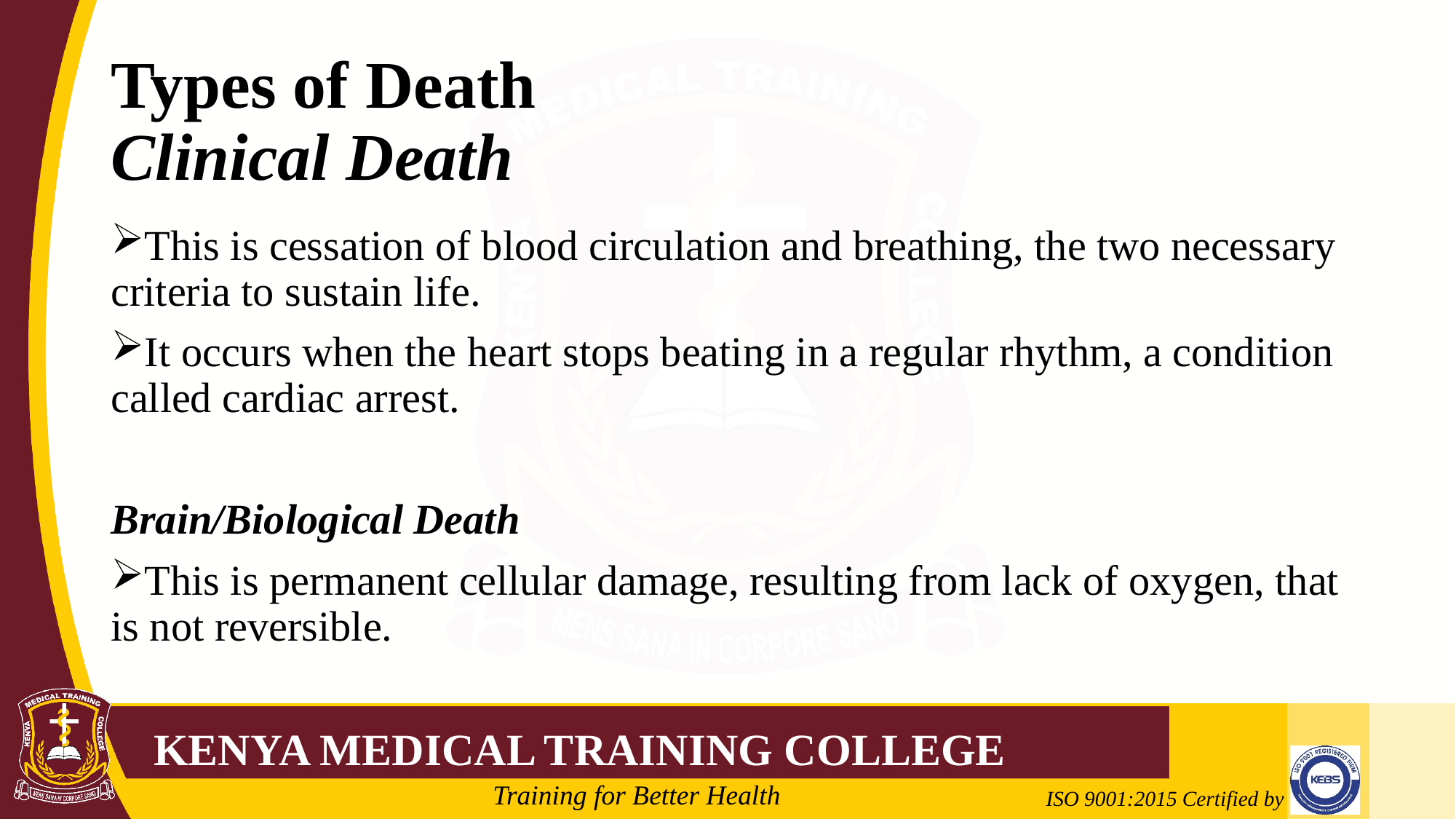

# Types of Death Clinical Death
This is cessation of blood circulation and breathing, the two necessary criteria to sustain life.
It occurs when the heart stops beating in a regular rhythm, a condition called cardiac arrest.

Brain/Biological Death
This is permanent cellular damage, resulting from lack of oxygen, that is not reversible.